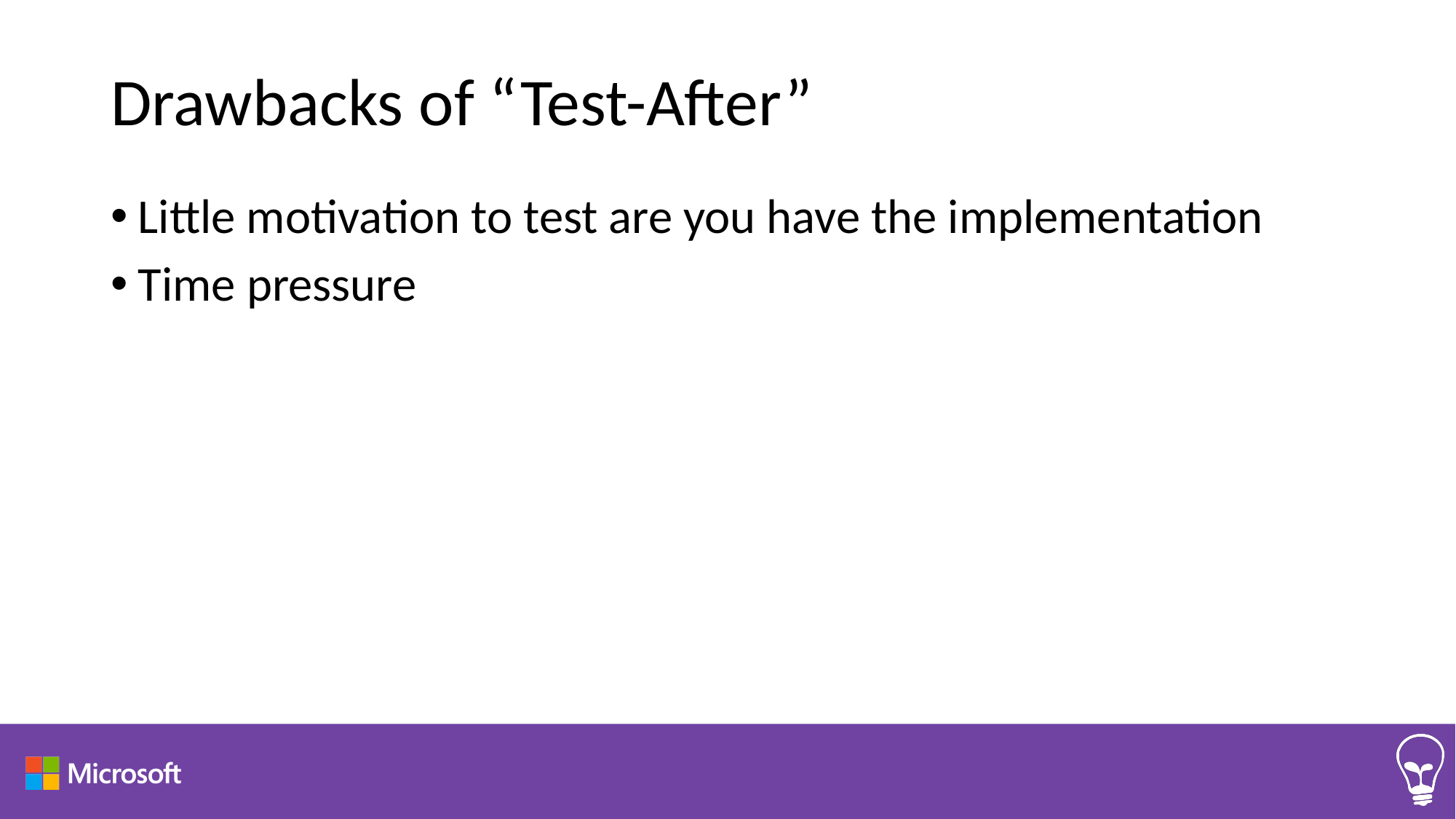

# Drawbacks of “Test-After”
Little motivation to test are you have the implementation
Time pressure